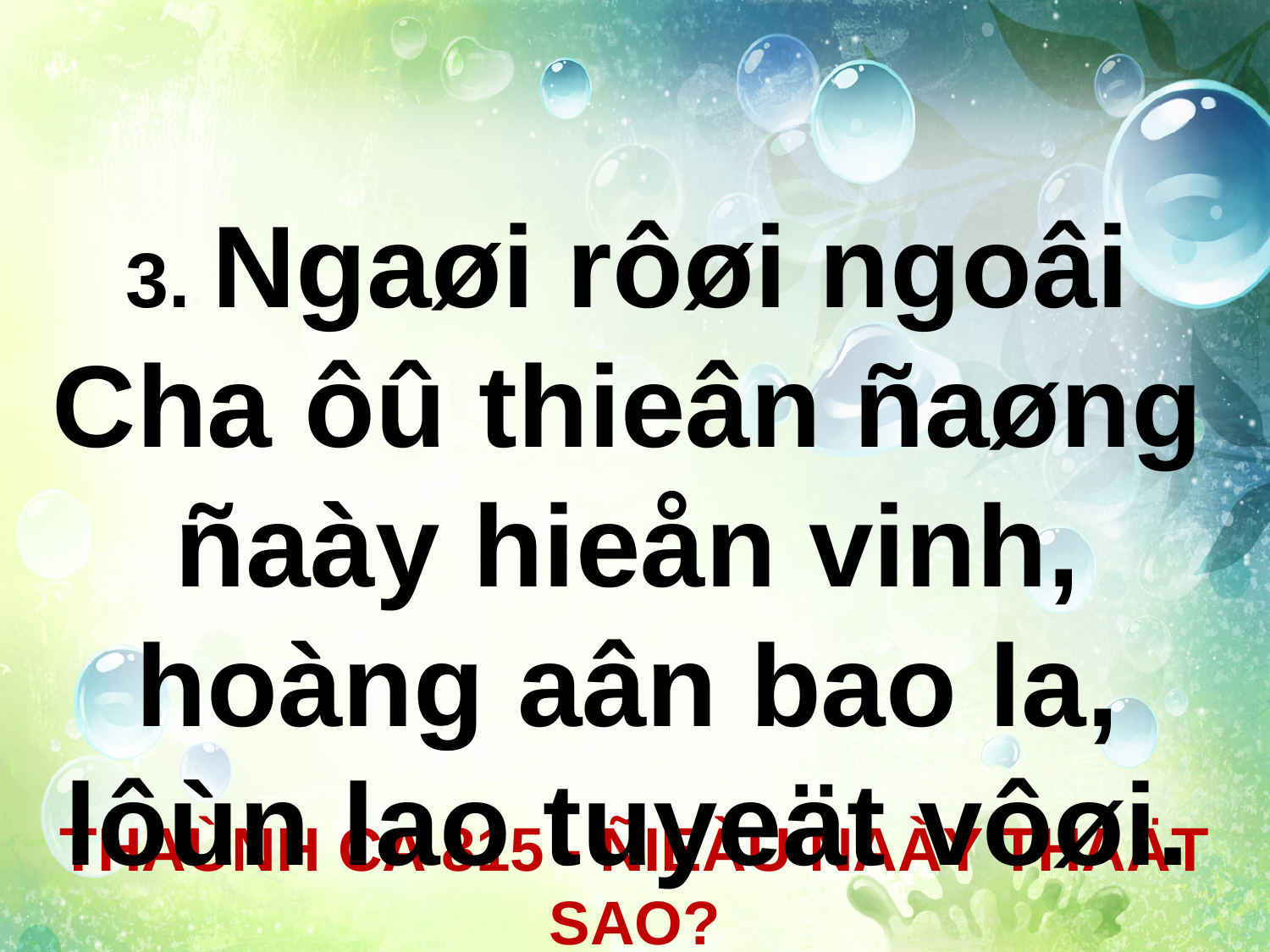

3. Ngaøi rôøi ngoâi Cha ôû thieân ñaøng ñaày hieån vinh, hoàng aân bao la, lôùn lao tuyeät vôøi.
THAÙNH CA 815 - ÑIEÀU NAÀY THAÄT SAO?